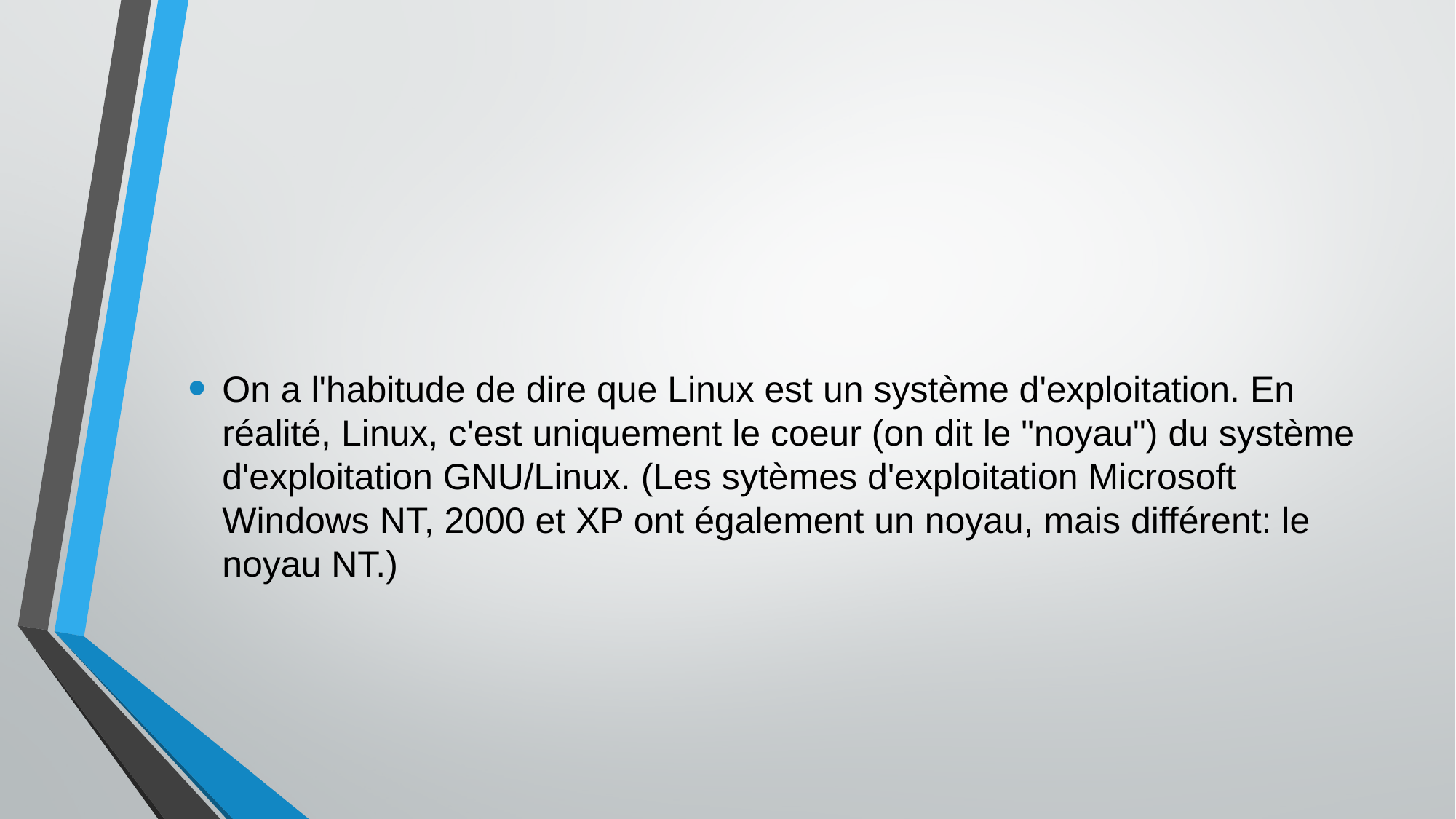

#
On a l'habitude de dire que Linux est un système d'exploitation. En réalité, Linux, c'est uniquement le coeur (on dit le "noyau") du système d'exploitation GNU/Linux. (Les sytèmes d'exploitation Microsoft Windows NT, 2000 et XP ont également un noyau, mais différent: le noyau NT.)